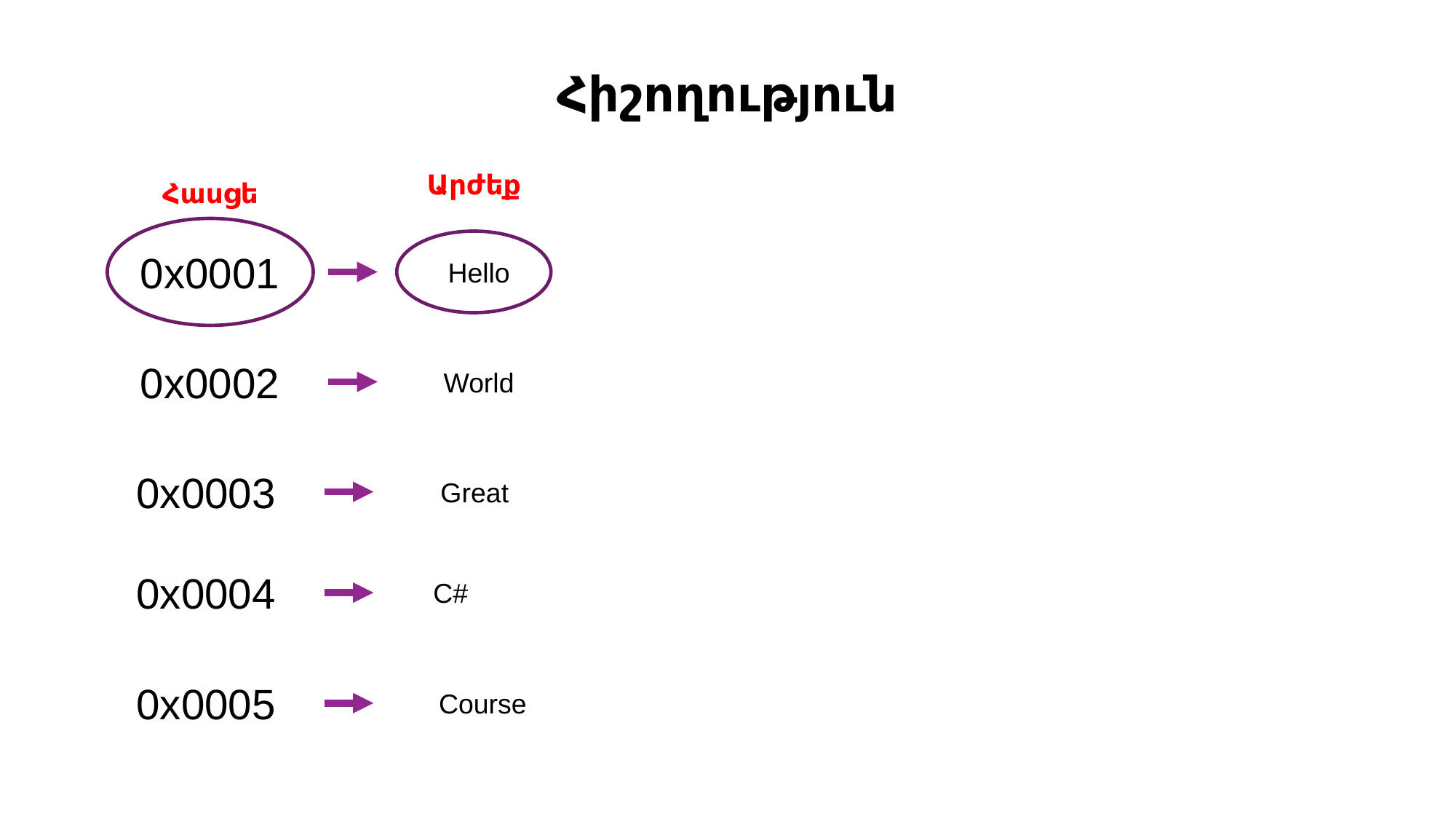

Հիշողություն
Արժեք
Հասցե
|  |  |  |  |  |  |  |
| --- | --- | --- | --- | --- | --- | --- |
|  |  |  |  |  |  |  |
|  |  |  |  |  |  |  |
|  |  |  |  |  |  |  |
|  |  |  |  |  |  |  |

0x0001
Hello
0x0002
World
0x0003
Great
0x0004
C#
0x0005
Course